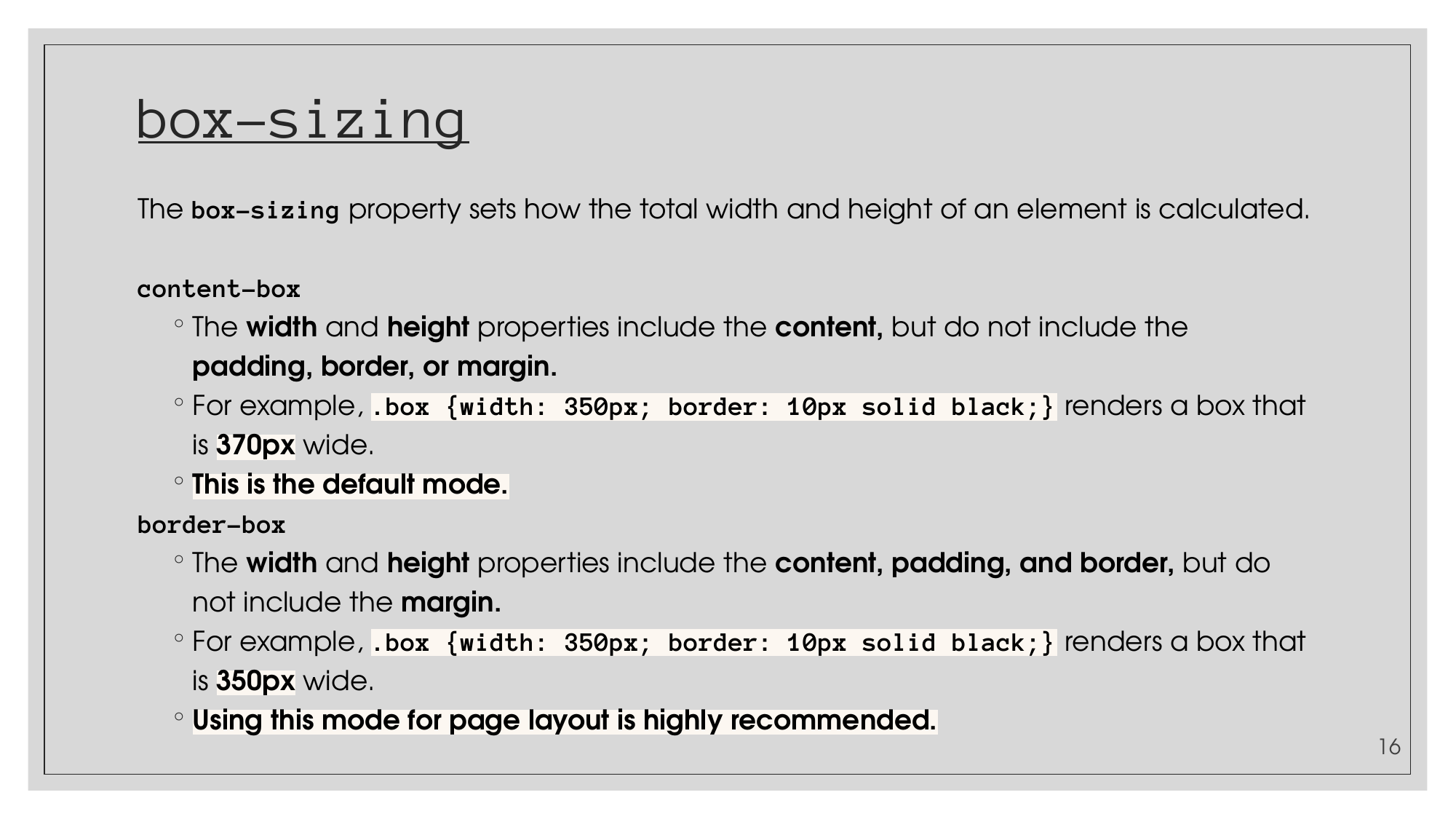

# box-sizing
The box-sizing property sets how the total width and height of an element is calculated.

content-box
The width and height properties include the content, but do not include the padding, border, or margin.
For example, .box {width: 350px; border: 10px solid black;} renders a box that is 370px wide.
This is the default mode.
border-box
The width and height properties include the content, padding, and border, but do not include the margin.
For example, .box {width: 350px; border: 10px solid black;} renders a box that is 350px wide.
Using this mode for page layout is highly recommended.
16